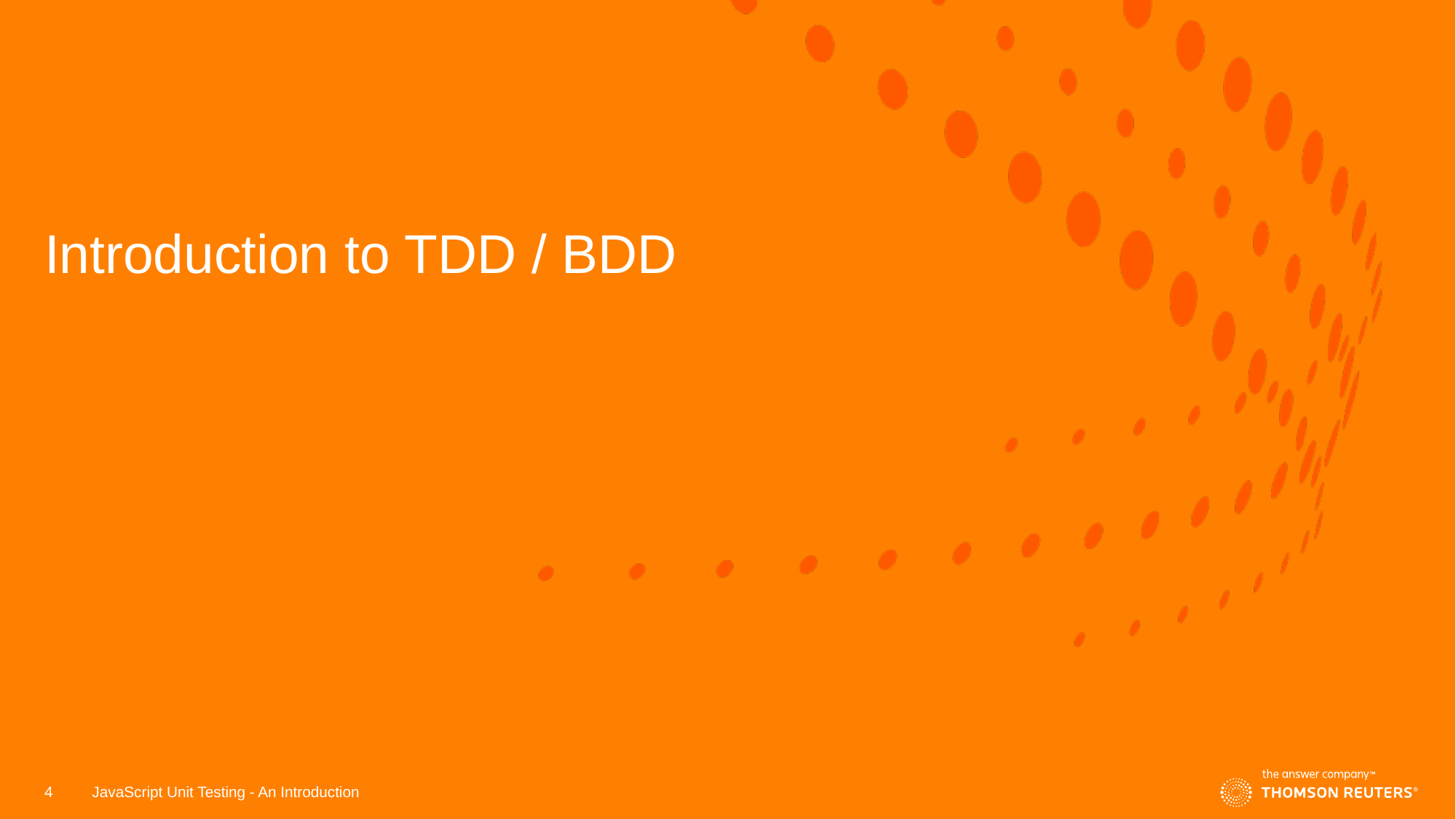

# Introduction to TDD / BDD
4
JavaScript Unit Testing - An Introduction